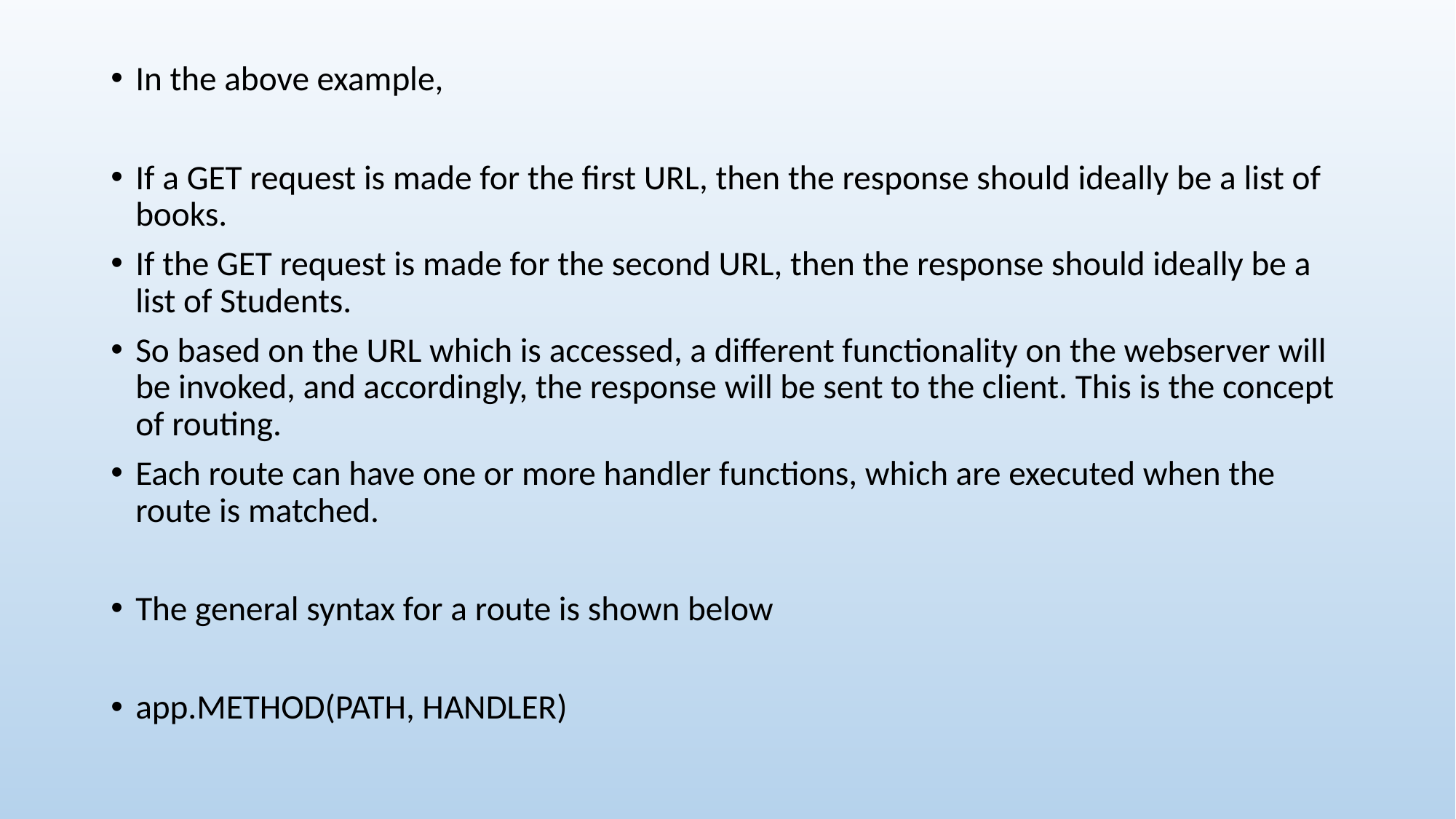

In the above example,

If a GET request is made for the first URL, then the response should ideally be a list of books.
If the GET request is made for the second URL, then the response should ideally be a list of Students.
So based on the URL which is accessed, a different functionality on the webserver will be invoked, and accordingly, the response will be sent to the client. This is the concept of routing.
Each route can have one or more handler functions, which are executed when the route is matched.

The general syntax for a route is shown below

app.METHOD(PATH, HANDLER)